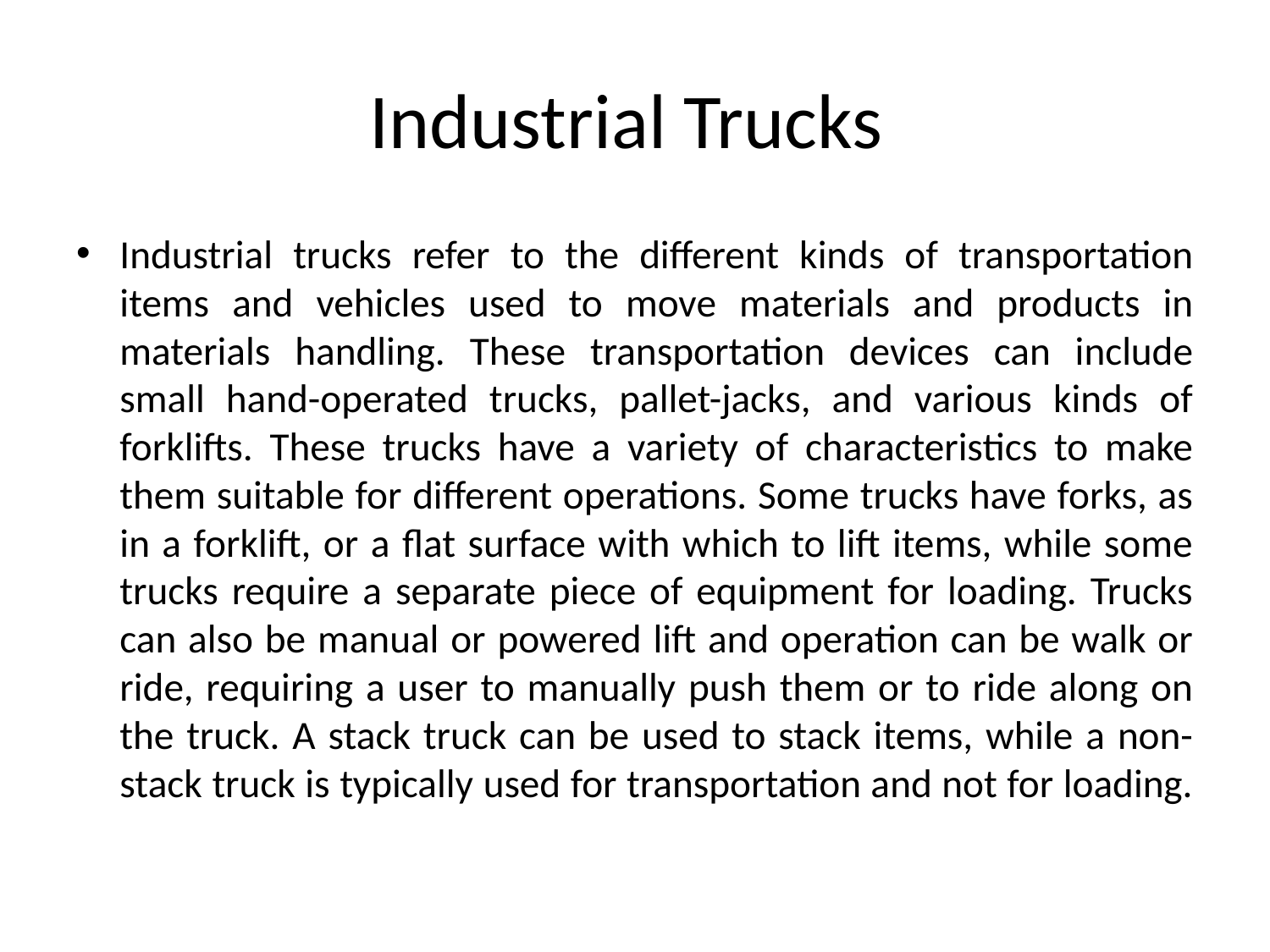

# Industrial Trucks
Industrial trucks refer to the different kinds of transportation items and vehicles used to move materials and products in materials handling. These transportation devices can include small hand-operated trucks, pallet-jacks, and various kinds of forklifts. These trucks have a variety of characteristics to make them suitable for different operations. Some trucks have forks, as in a forklift, or a flat surface with which to lift items, while some trucks require a separate piece of equipment for loading. Trucks can also be manual or powered lift and operation can be walk or ride, requiring a user to manually push them or to ride along on the truck. A stack truck can be used to stack items, while a non-stack truck is typically used for transportation and not for loading.